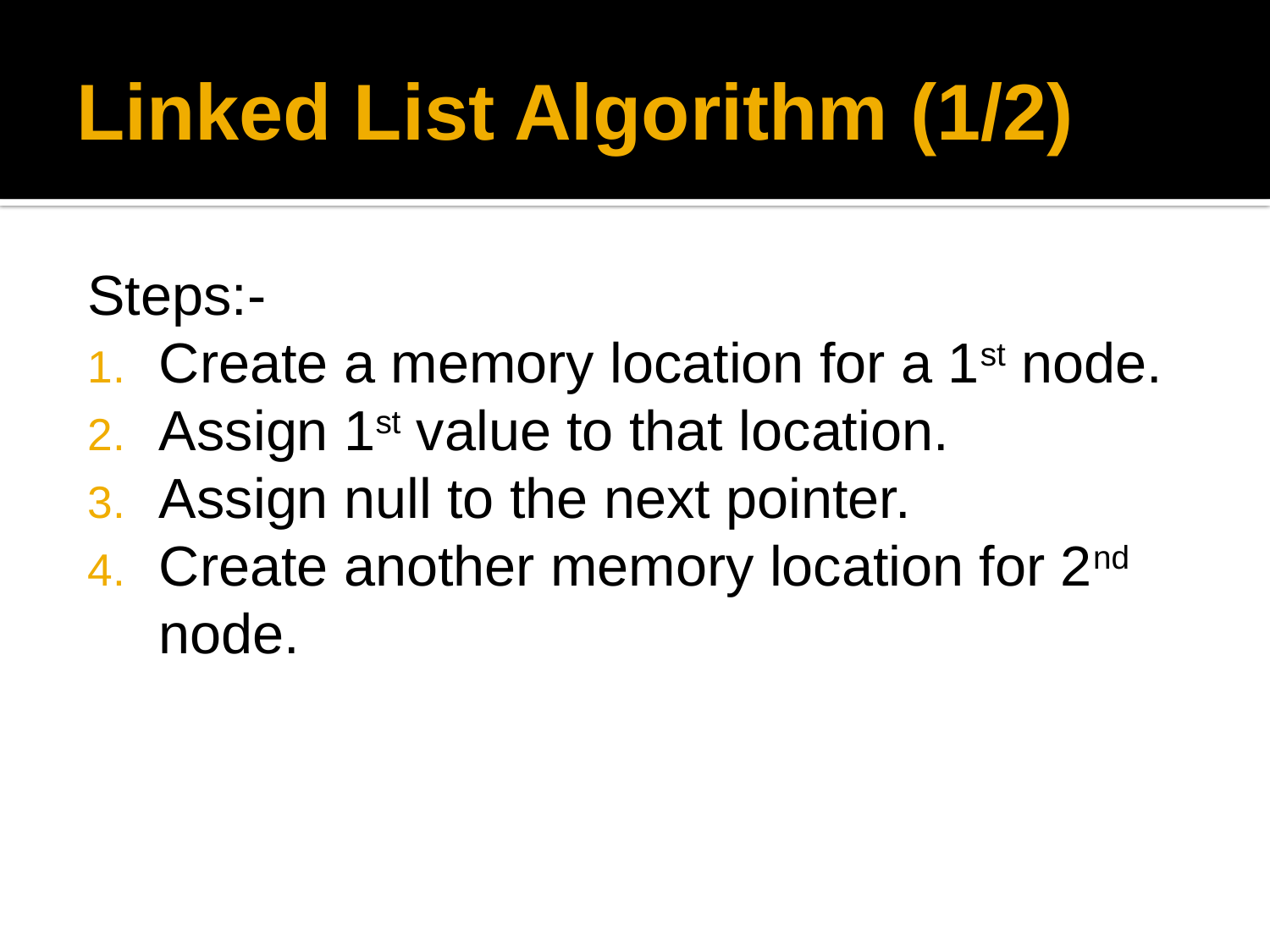

# Linked List Algorithm (1/2)
Steps:-
Create a memory location for a 1st node.
Assign 1st value to that location.
Assign null to the next pointer.
Create another memory location for 2nd node.